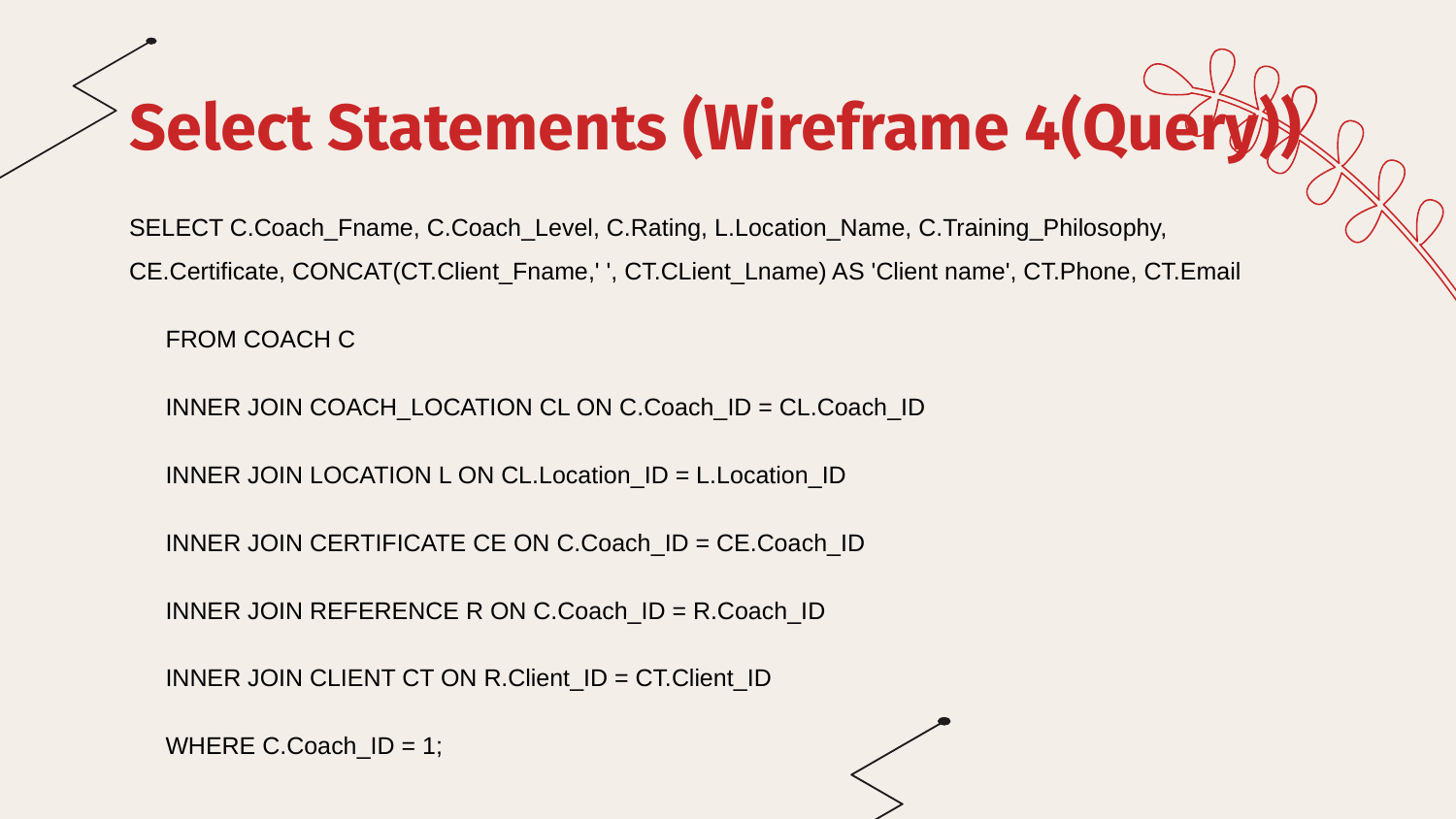

Select Statements (Wireframe 4(Query))
SELECT C.Coach_Fname, C.Coach_Level, C.Rating, L.Location_Name, C.Training_Philosophy, CE.Certificate, CONCAT(CT.Client_Fname,' ', CT.CLient_Lname) AS 'Client name', CT.Phone, CT.Email
FROM COACH C
INNER JOIN COACH_LOCATION CL ON C.Coach_ID = CL.Coach_ID
INNER JOIN LOCATION L ON CL.Location_ID = L.Location_ID
INNER JOIN CERTIFICATE CE ON C.Coach_ID = CE.Coach_ID
INNER JOIN REFERENCE R ON C.Coach_ID = R.Coach_ID
INNER JOIN CLIENT CT ON R.Client_ID = CT.Client_ID
WHERE C.Coach_ID = 1;